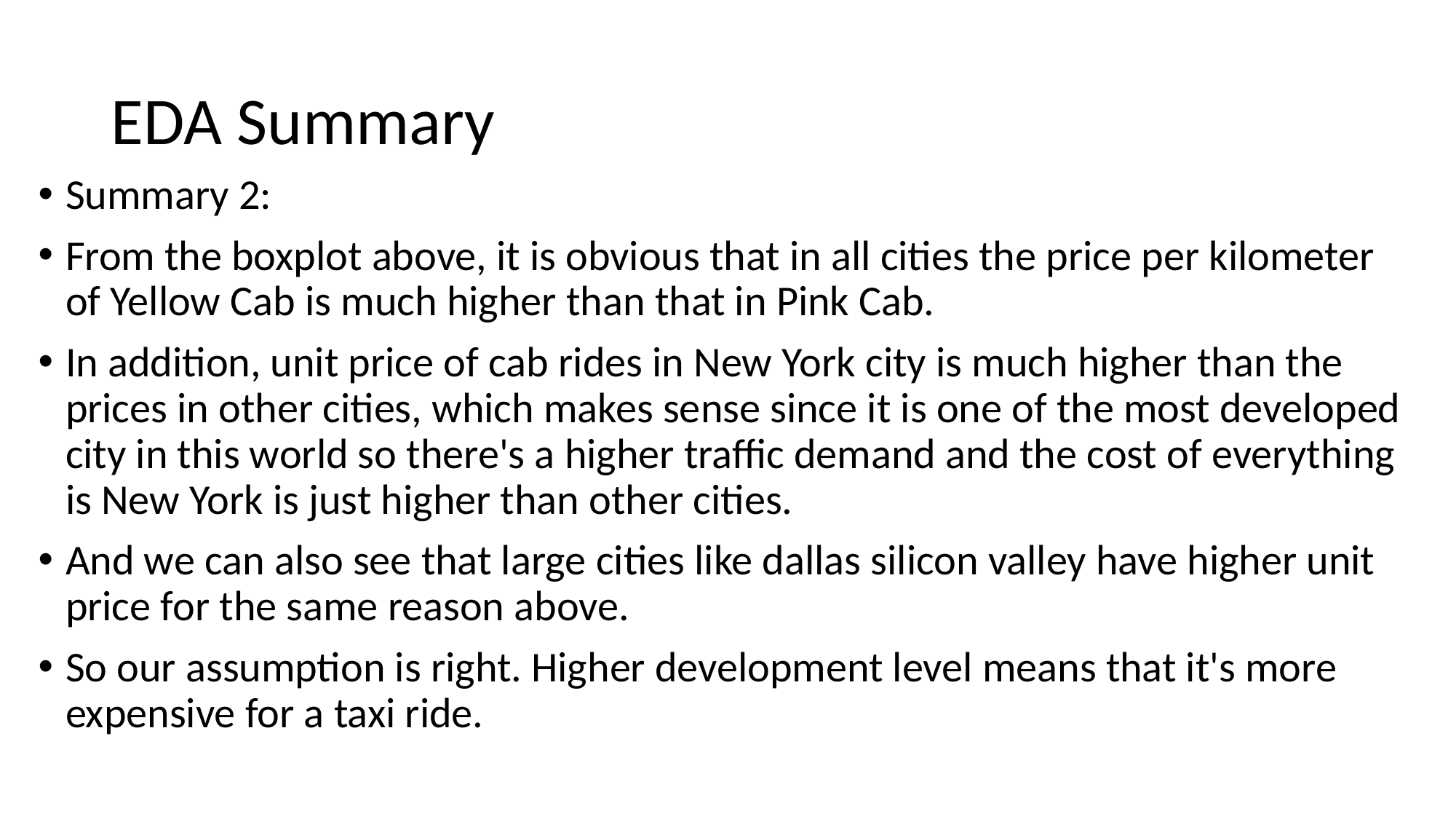

# EDA Summary
Summary 2:
From the boxplot above, it is obvious that in all cities the price per kilometer of Yellow Cab is much higher than that in Pink Cab.
In addition, unit price of cab rides in New York city is much higher than the prices in other cities, which makes sense since it is one of the most developed city in this world so there's a higher traffic demand and the cost of everything is New York is just higher than other cities.
And we can also see that large cities like dallas silicon valley have higher unit price for the same reason above.
So our assumption is right. Higher development level means that it's more expensive for a taxi ride.